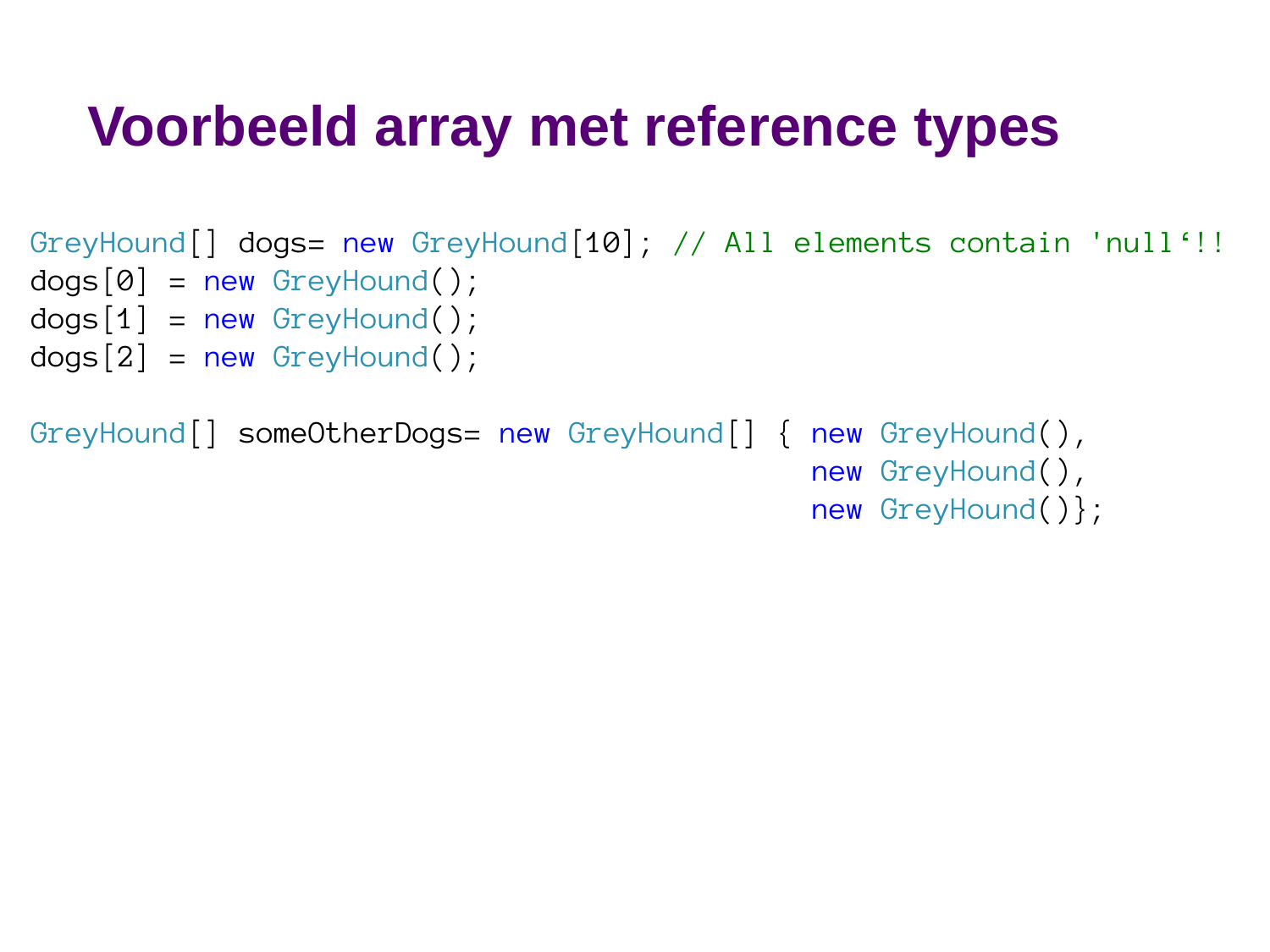

# Voorbeeld array met reference types
GreyHound[] dogs= new GreyHound[10]; // All elements contain 'null‘!!
dogs[0] = new GreyHound();
dogs[1] = new GreyHound();
dogs[2] = new GreyHound();

GreyHound[] someOtherDogs= new GreyHound[] { new GreyHound(),
                                             new GreyHound(),
                                             new GreyHound()};